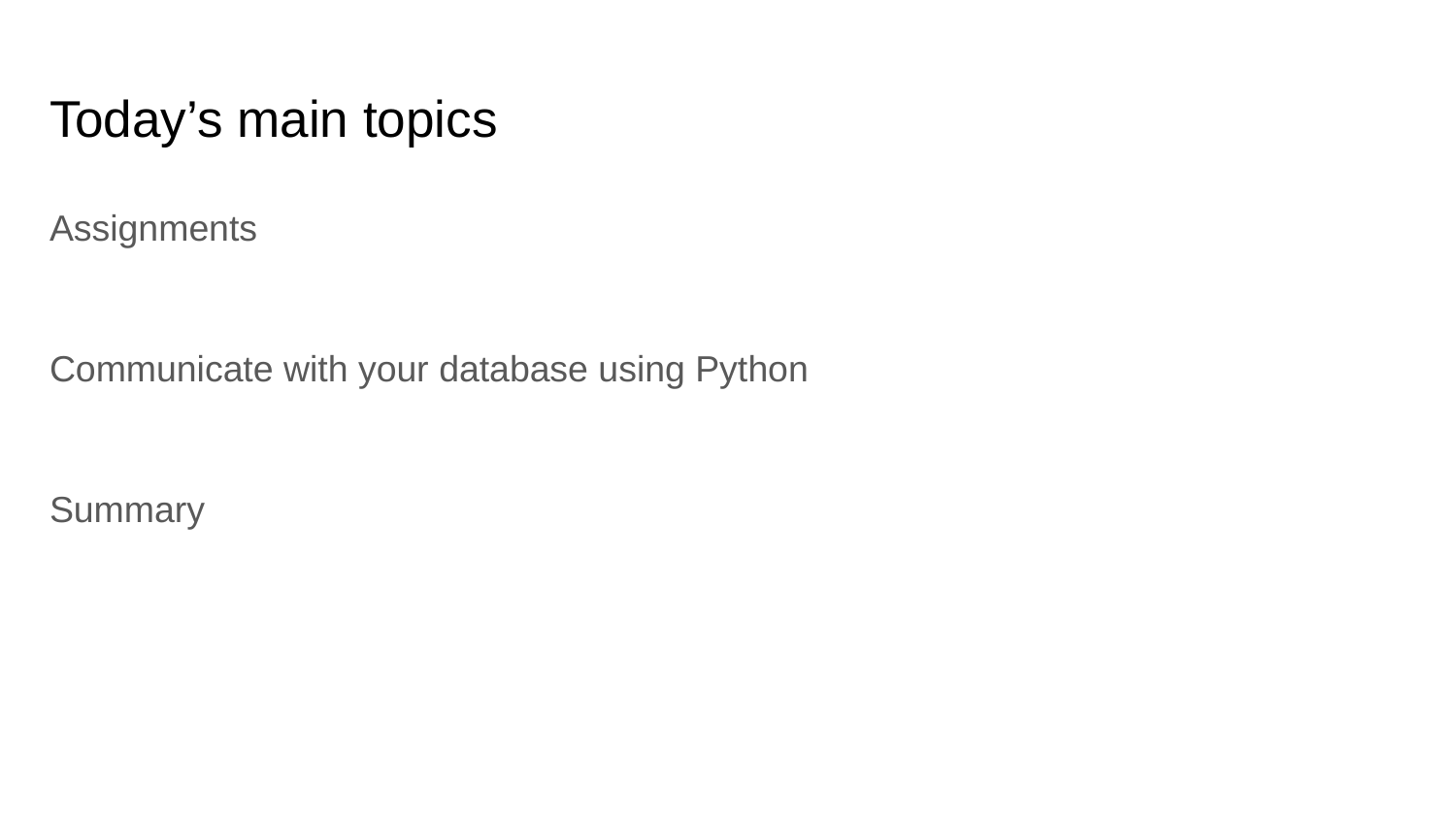

# Today’s main topics
Assignments

Communicate with your database using Python

Summary